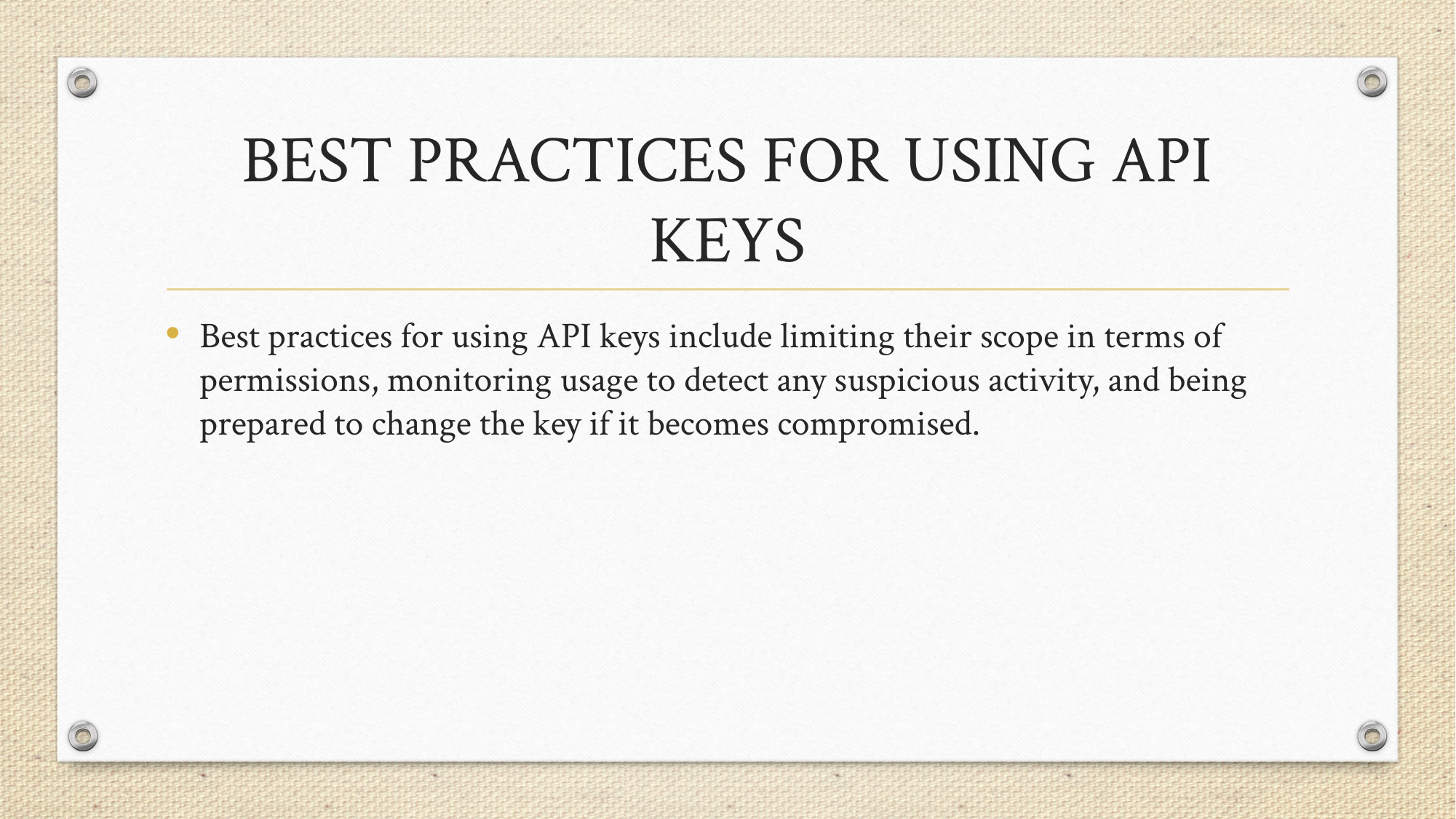

# BEST PRACTICES FOR USING API KEYS
Best practices for using API keys include limiting their scope in terms of permissions, monitoring usage to detect any suspicious activity, and being prepared to change the key if it becomes compromised.